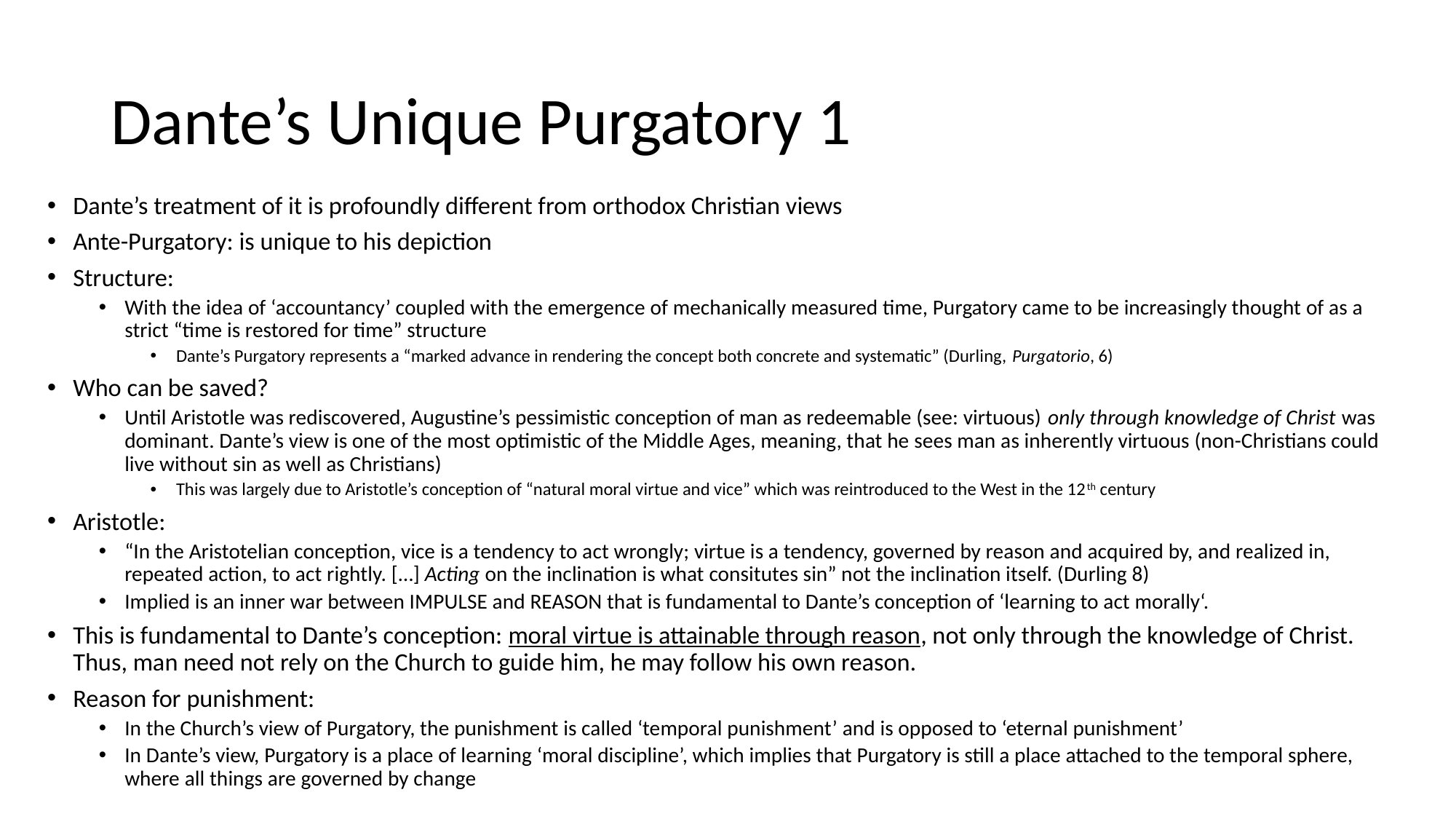

# Dante’s Unique Purgatory 1
Dante’s treatment of it is profoundly different from orthodox Christian views
Ante-Purgatory: is unique to his depiction
Structure:
With the idea of ‘accountancy’ coupled with the emergence of mechanically measured time, Purgatory came to be increasingly thought of as a strict “time is restored for time” structure
Dante’s Purgatory represents a “marked advance in rendering the concept both concrete and systematic” (Durling, Purgatorio, 6)
Who can be saved?
Until Aristotle was rediscovered, Augustine’s pessimistic conception of man as redeemable (see: virtuous) only through knowledge of Christ was dominant. Dante’s view is one of the most optimistic of the Middle Ages, meaning, that he sees man as inherently virtuous (non-Christians could live without sin as well as Christians)
This was largely due to Aristotle’s conception of “natural moral virtue and vice” which was reintroduced to the West in the 12th century
Aristotle:
“In the Aristotelian conception, vice is a tendency to act wrongly; virtue is a tendency, governed by reason and acquired by, and realized in, repeated action, to act rightly. […] Acting on the inclination is what consitutes sin” not the inclination itself. (Durling 8)
Implied is an inner war between IMPULSE and REASON that is fundamental to Dante’s conception of ‘learning to act morally‘.
This is fundamental to Dante’s conception: moral virtue is attainable through reason, not only through the knowledge of Christ. Thus, man need not rely on the Church to guide him, he may follow his own reason.
Reason for punishment:
In the Church’s view of Purgatory, the punishment is called ‘temporal punishment’ and is opposed to ‘eternal punishment’
In Dante’s view, Purgatory is a place of learning ‘moral discipline’, which implies that Purgatory is still a place attached to the temporal sphere, where all things are governed by change